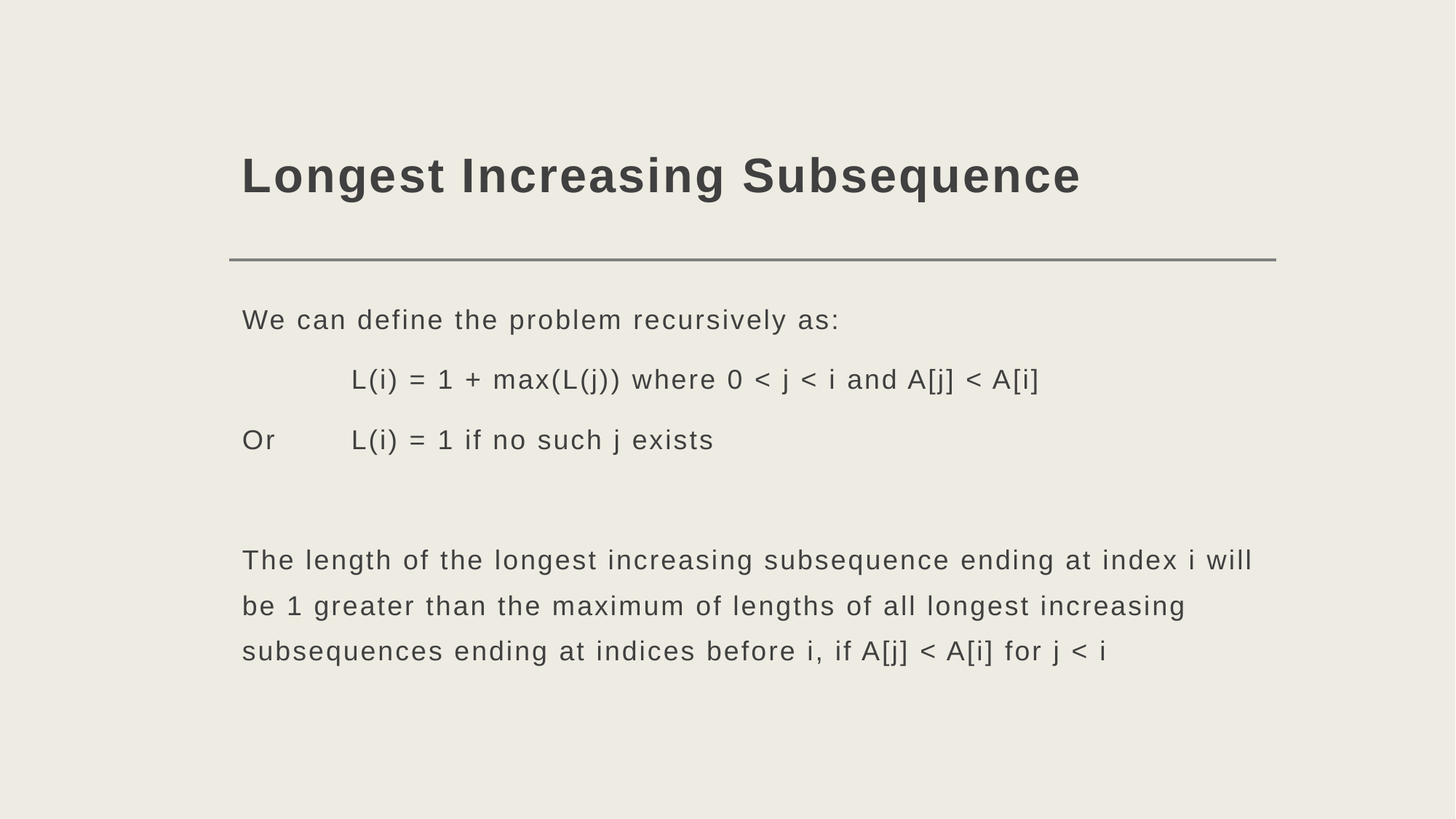

# Longest Increasing Subsequence
We can define the problem recursively as:
	L(i) = 1 + max(L(j)) where 0 < j < i and A[j] < A[i]
Or 	L(i) = 1 if no such j exists

The length of the longest increasing subsequence ending at index i will be 1 greater than the maximum of lengths of all longest increasing subsequences ending at indices before i, if A[j] < A[i] for j < i